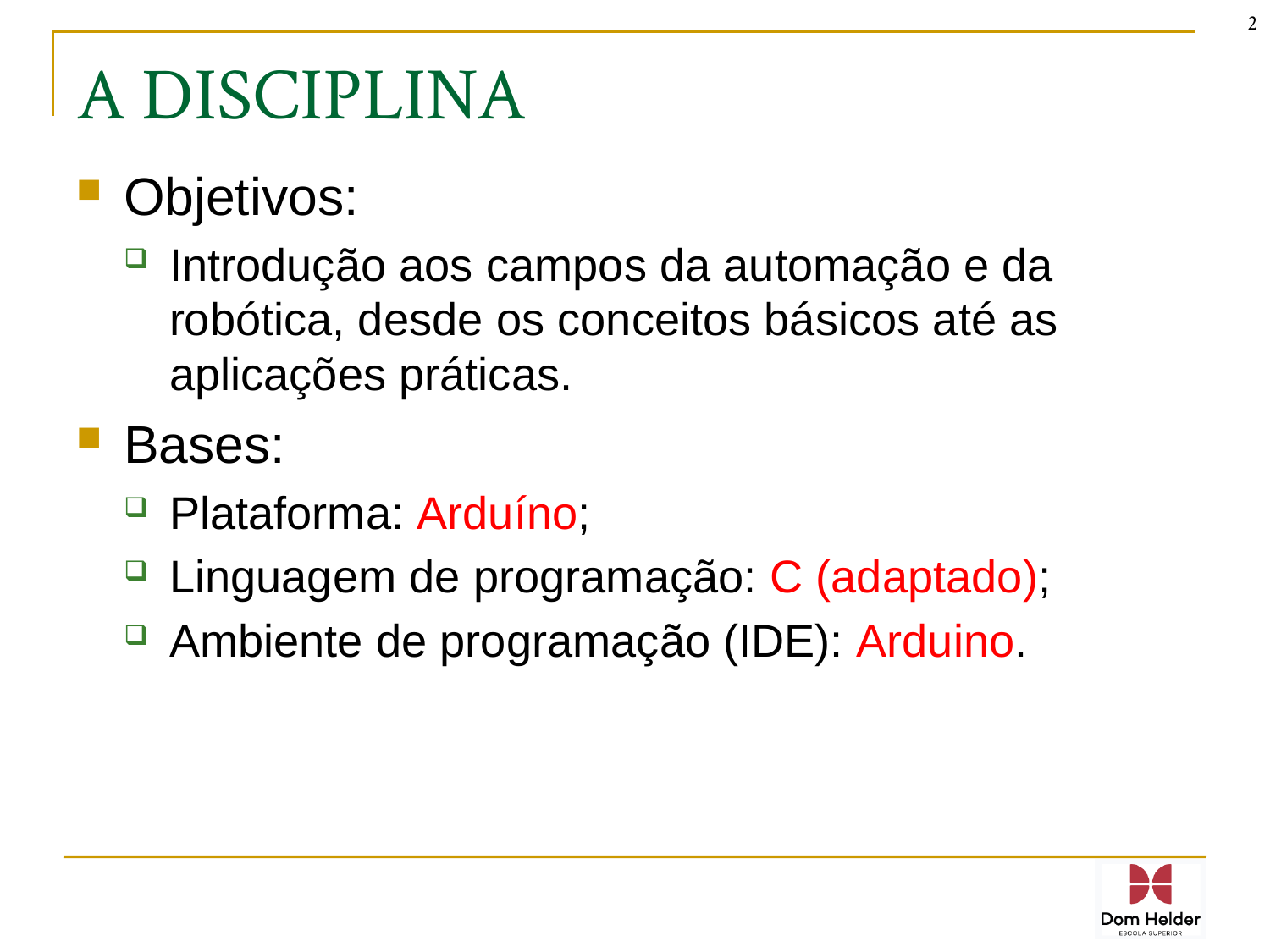

2
# A DISCIPLINA
Objetivos:
Introdução aos campos da automação e da robótica, desde os conceitos básicos até as aplicações práticas.
Bases:
Plataforma: Arduíno;
Linguagem de programação: C (adaptado);
Ambiente de programação (IDE): Arduino.